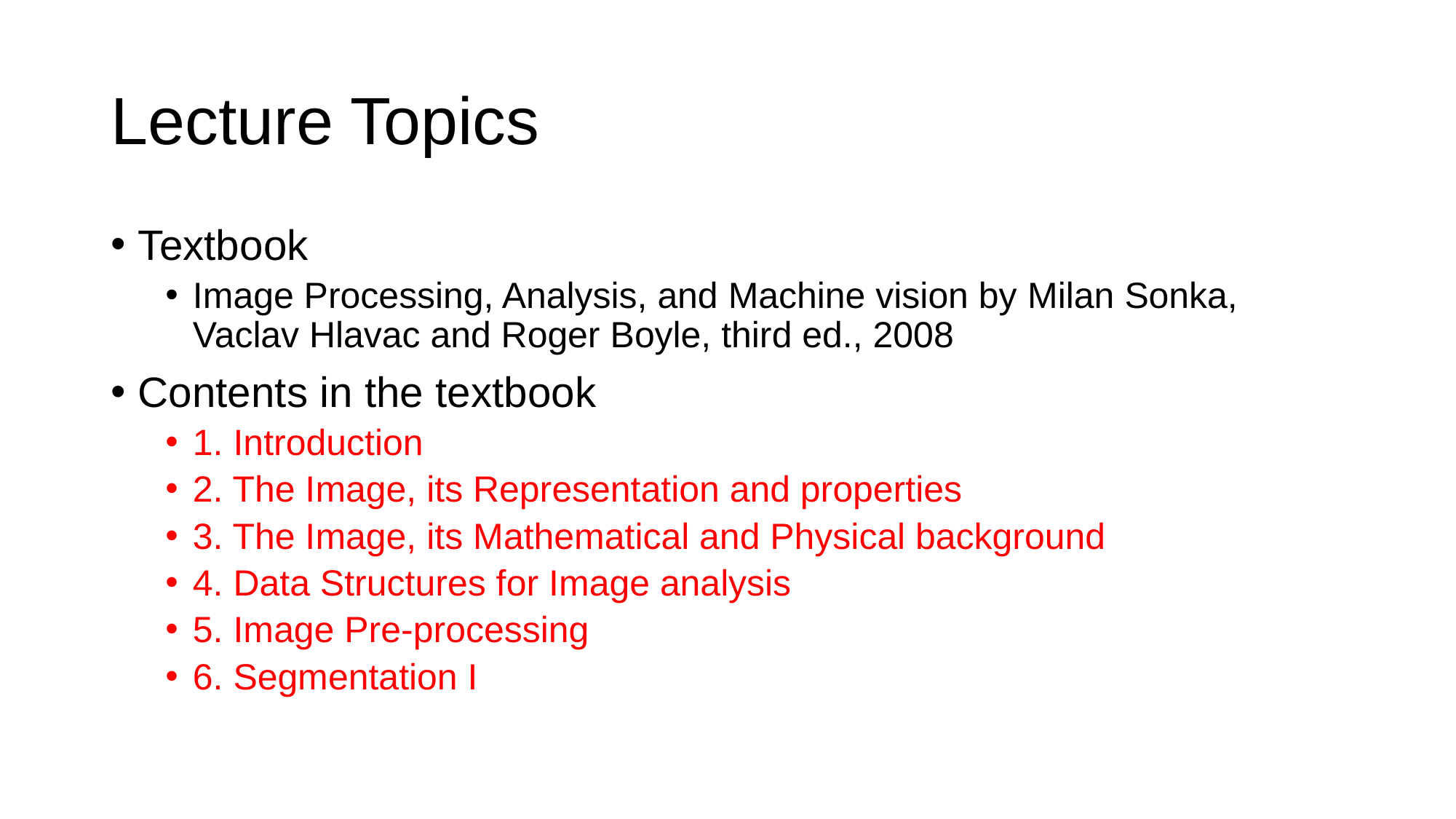

# Lecture Topics
Textbook
Image Processing, Analysis, and Machine vision by Milan Sonka, Vaclav Hlavac and Roger Boyle, third ed., 2008
Contents in the textbook
1. Introduction
2. The Image, its Representation and properties
3. The Image, its Mathematical and Physical background
4. Data Structures for Image analysis
5. Image Pre-processing
6. Segmentation I